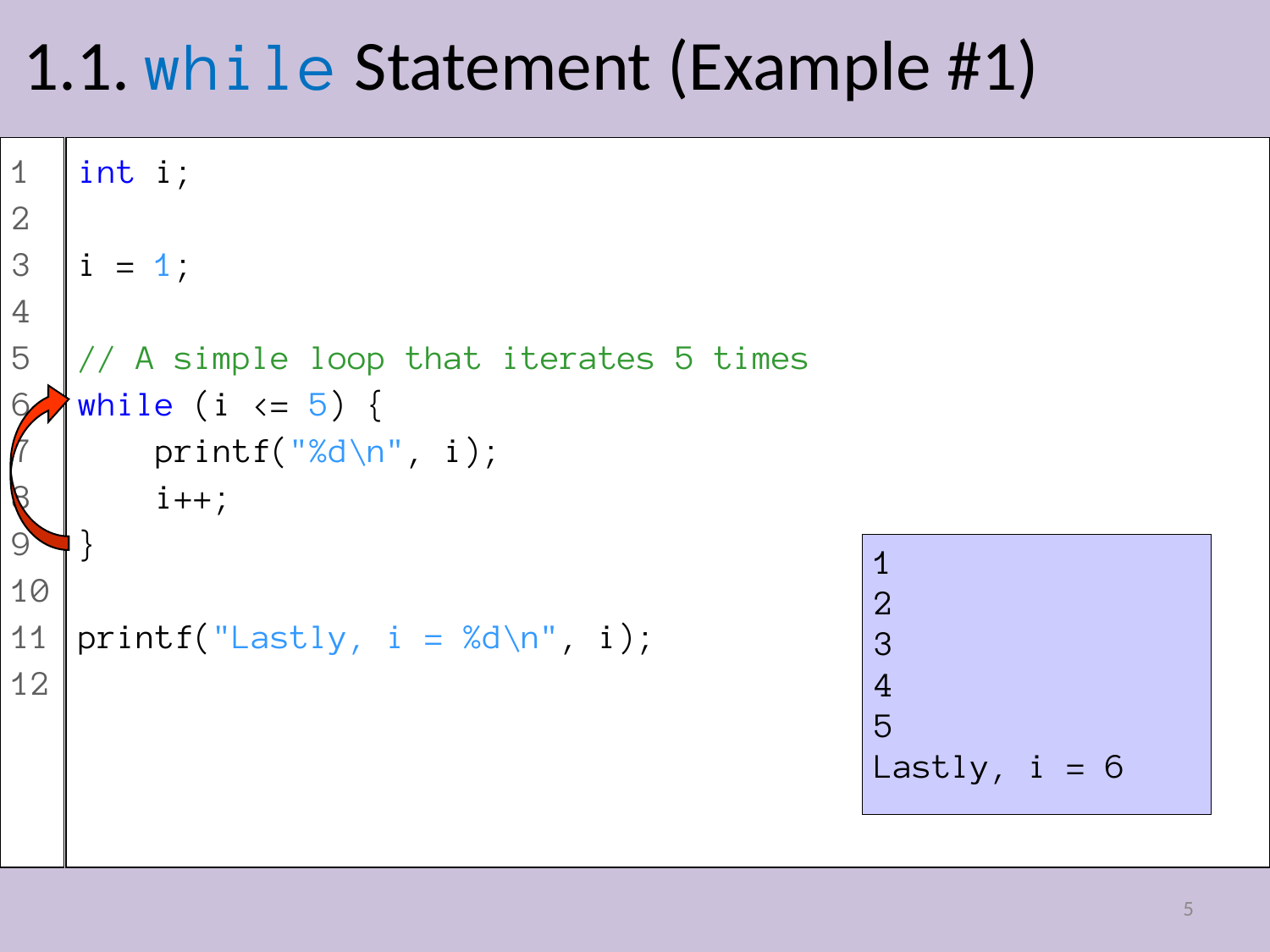

# 1.1. while Statement (Example #1)
1
2
3
4
5
6
7
8
9
10
11
12
int i;

i = 1;

// A simple loop that iterates 5 times
while (i <= 5) {
    printf("%d\n", i);
    i++;
}

printf("Lastly, i = %d\n", i);

1
2
3
4
5
Lastly, i = 6

5